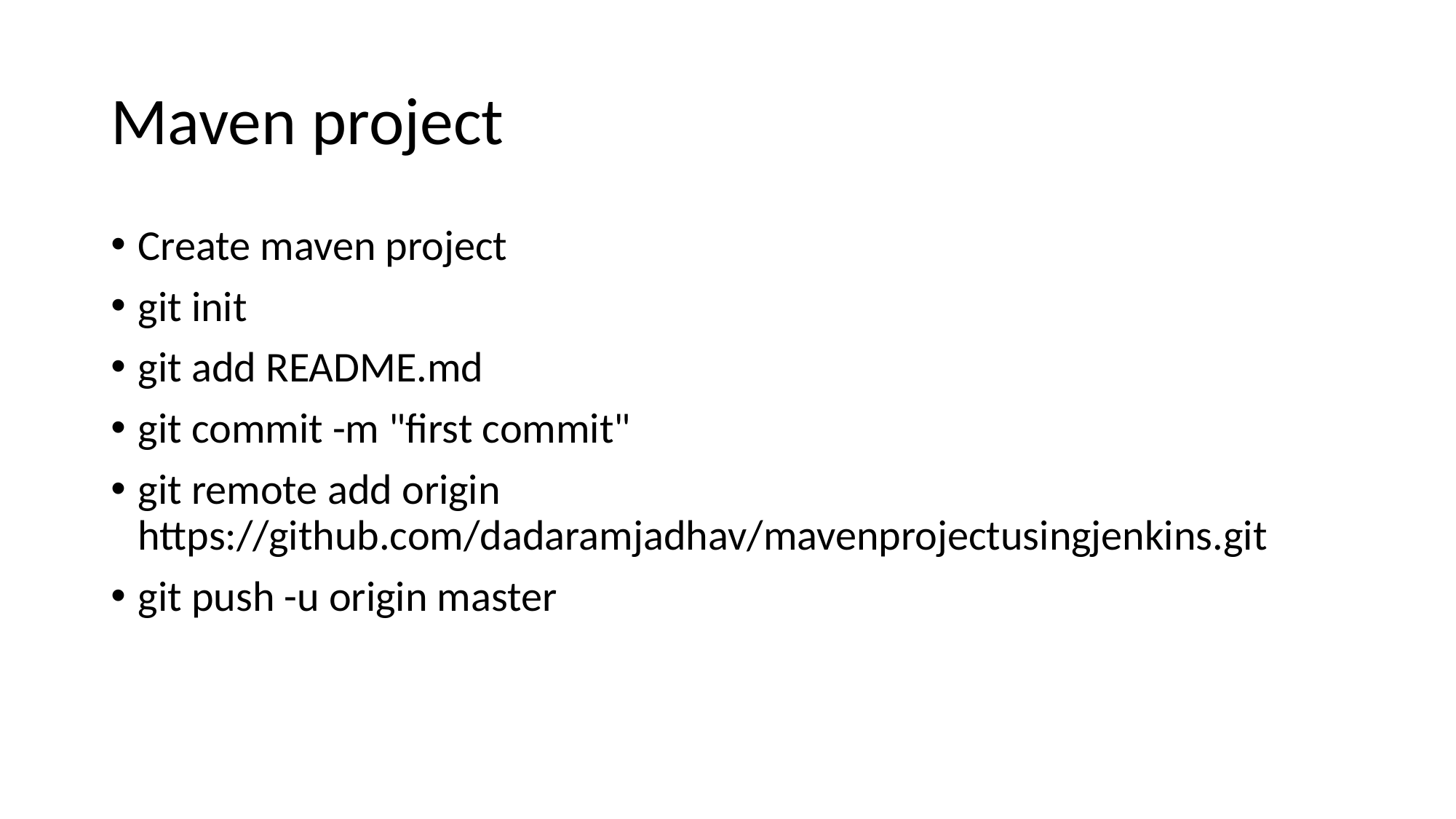

# Maven project
Create maven project
git init
git add README.md
git commit -m "first commit"
git remote add origin https://github.com/dadaramjadhav/mavenprojectusingjenkins.git
git push -u origin master